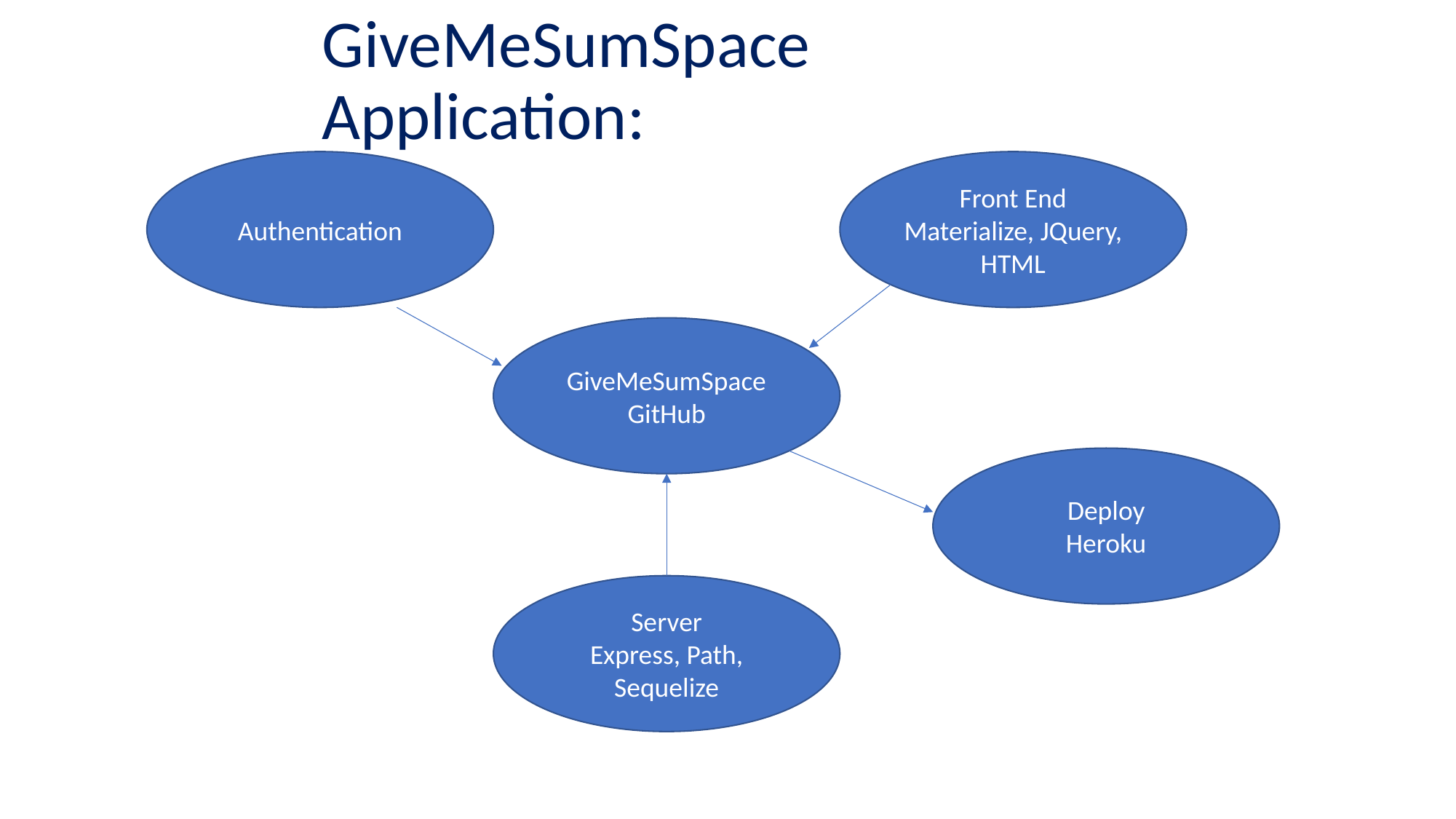

# GiveMeSumSpace Application:
Authentication
Front End
Materialize, JQuery, HTML
GiveMeSumSpace
GitHub
Deploy
Heroku
Server
Express, Path, Sequelize